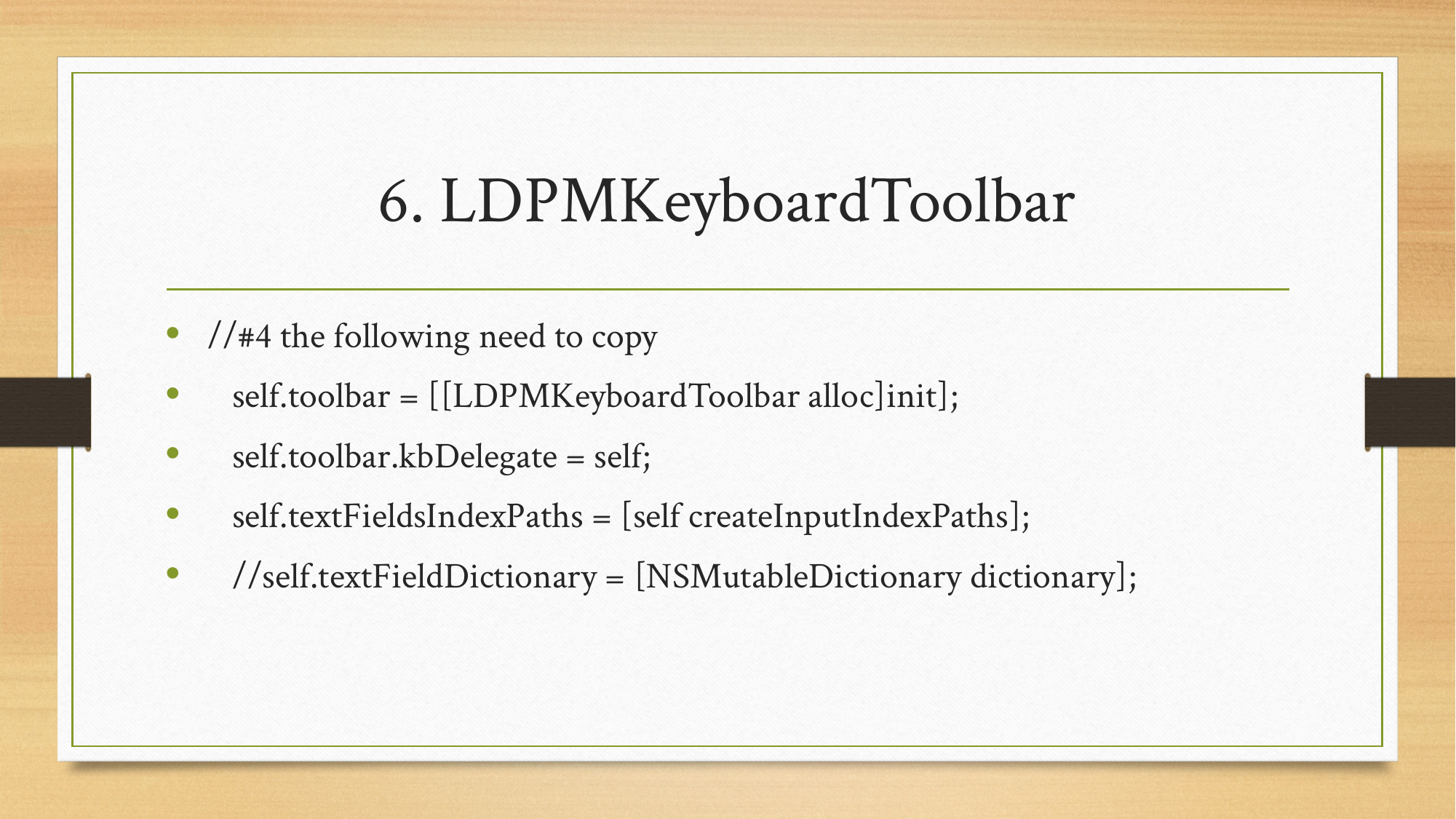

# 6. LDPMKeyboardToolbar
 //#4 the following need to copy
    self.toolbar = [[LDPMKeyboardToolbar alloc]init];
    self.toolbar.kbDelegate = self;
    self.textFieldsIndexPaths = [self createInputIndexPaths];
    //self.textFieldDictionary = [NSMutableDictionary dictionary];